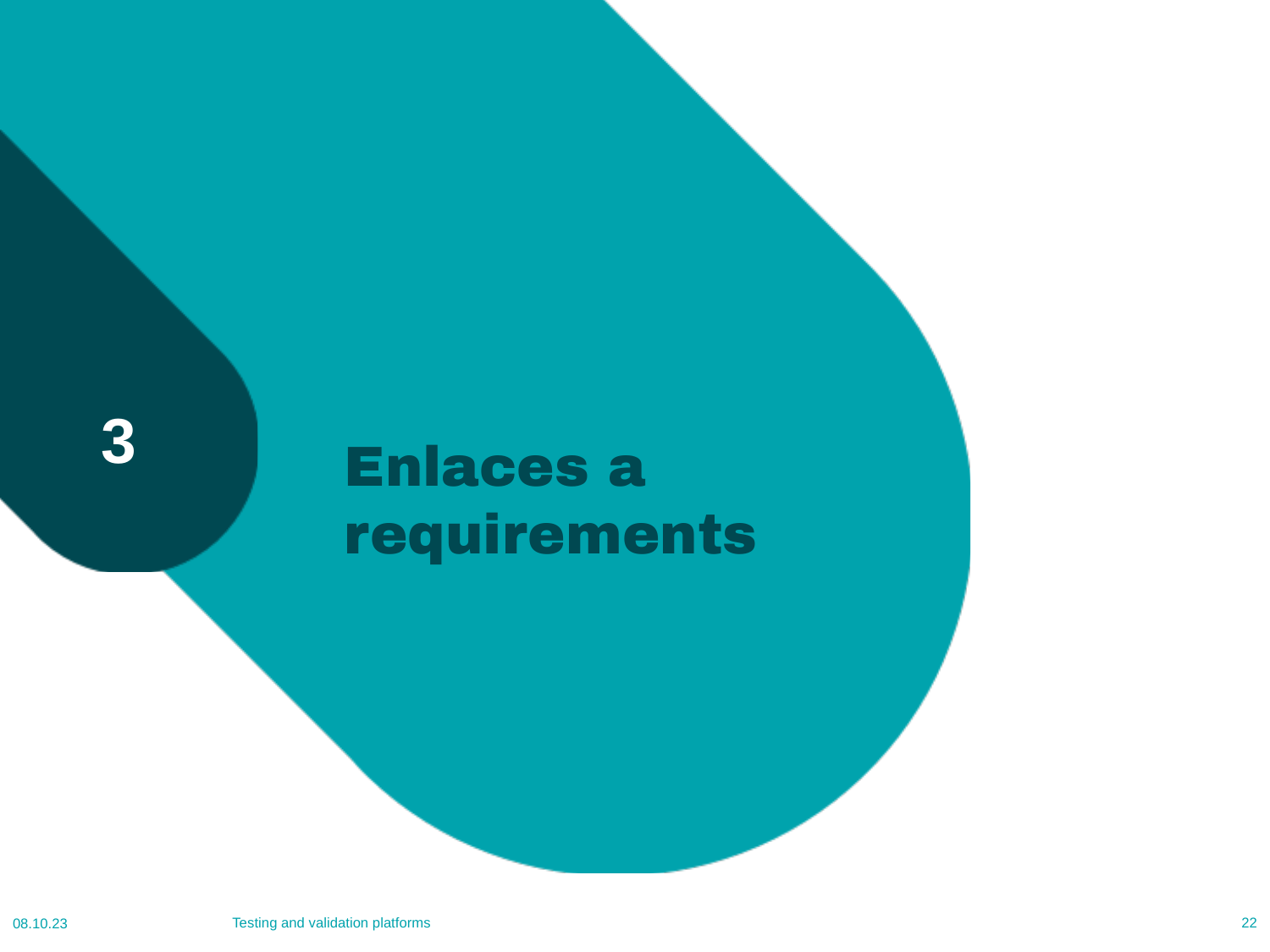

# Enlaces a requirements
3

Testing and validation platforms
22
08.10.23